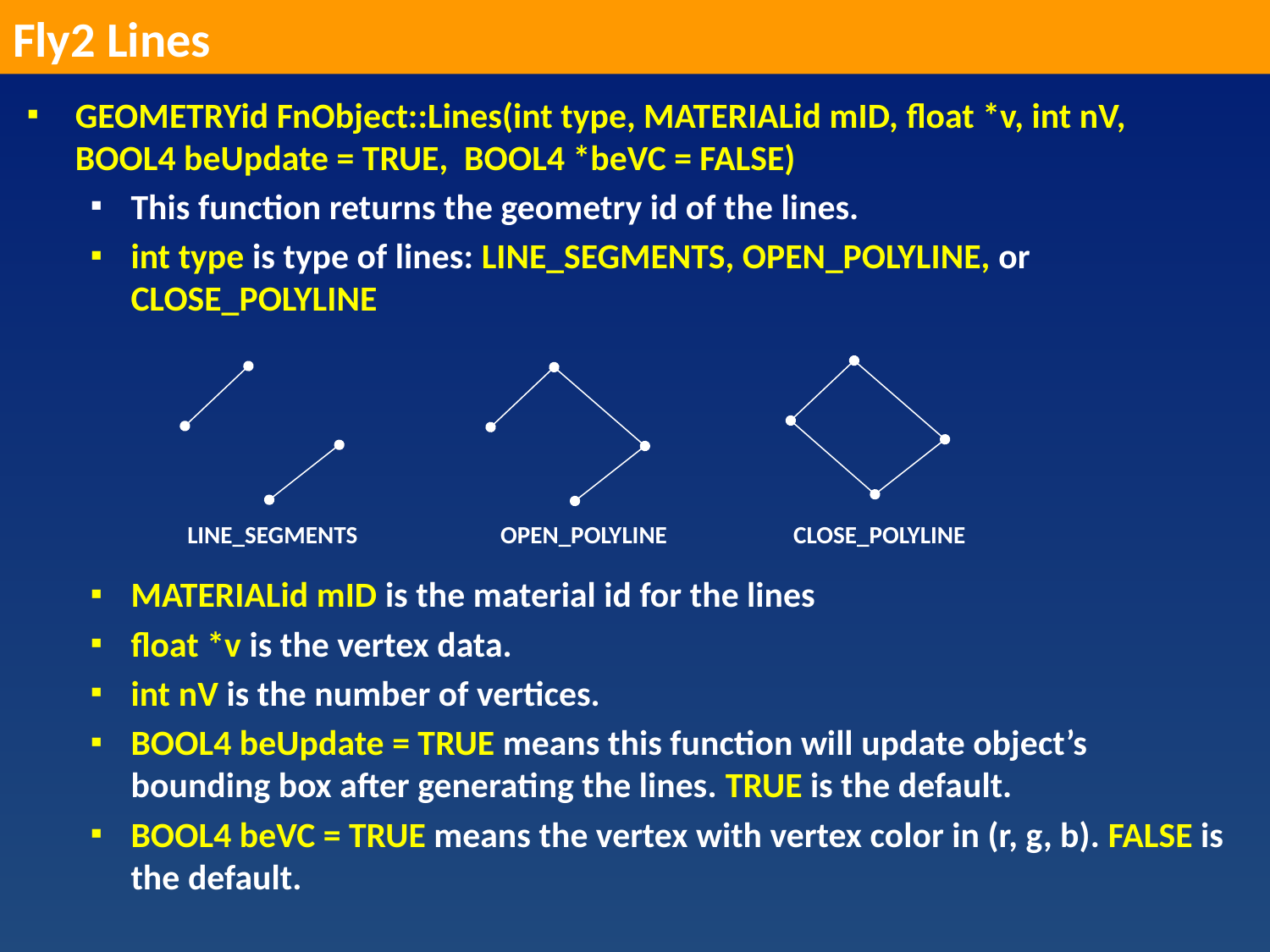

Fly2 Lines
GEOMETRYid FnObject::Lines(int type, MATERIALid mID, float *v, int nV, BOOL4 beUpdate = TRUE,  BOOL4 *beVC = FALSE)
This function returns the geometry id of the lines.
int type is type of lines: LINE_SEGMENTS, OPEN_POLYLINE, or CLOSE_POLYLINE

MATERIALid mID is the material id for the lines
float *v is the vertex data.
int nV is the number of vertices.
BOOL4 beUpdate = TRUE means this function will update object’s bounding box after generating the lines. TRUE is the default.
BOOL4 beVC = TRUE means the vertex with vertex color in (r, g, b). FALSE is the default.
LINE_SEGMENTS                          OPEN_POLYLINE                       CLOSE_POLYLINE